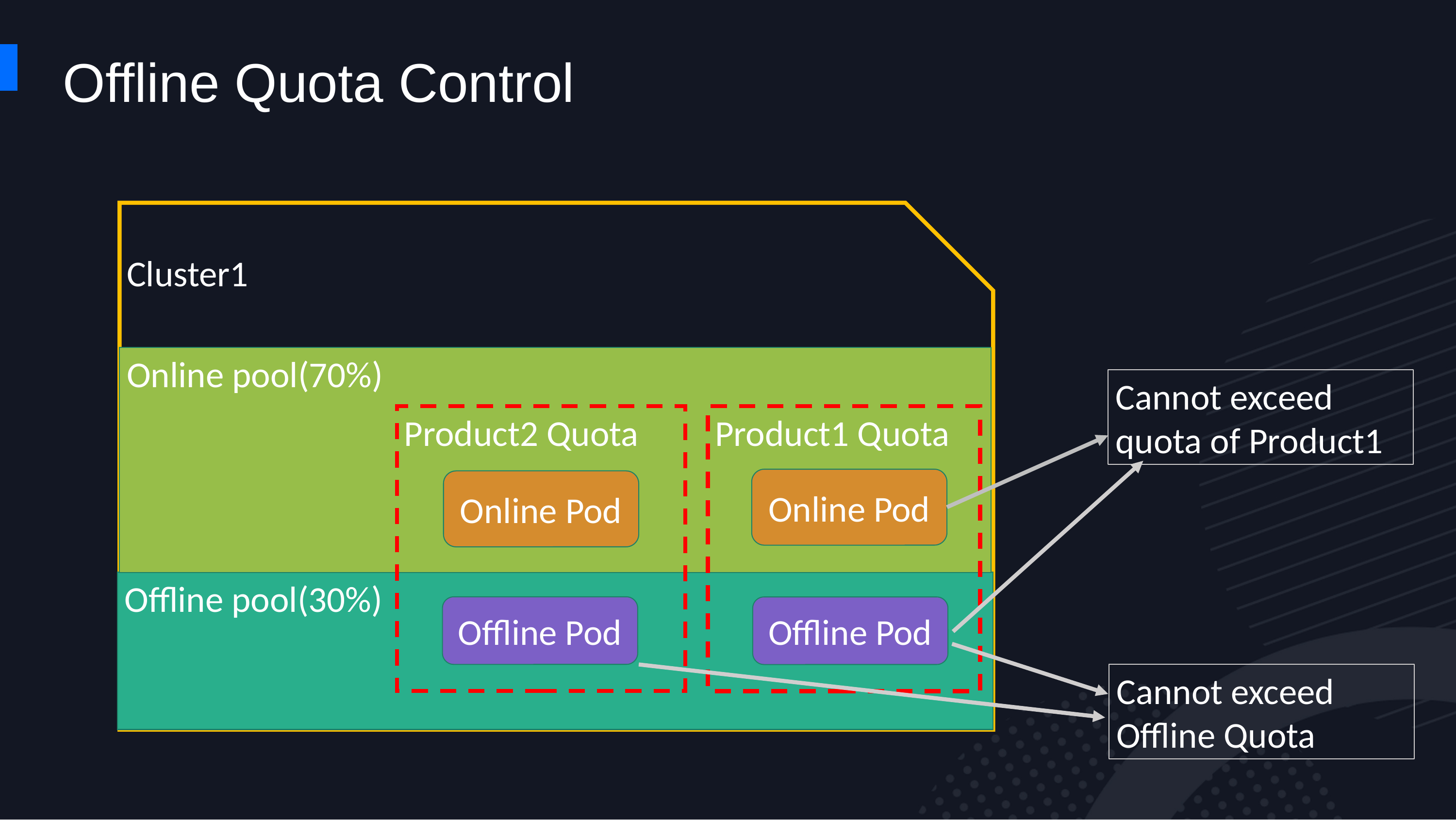

Offline Quota Control
Cluster1
Online pool(70%)
Cannot exceed quota of Product1
Product2 Quota
Product1 Quota
Online Pod
Online Pod
Offline pool(30%)
Offline Pod
Offline Pod
Cannot exceed Offline Quota